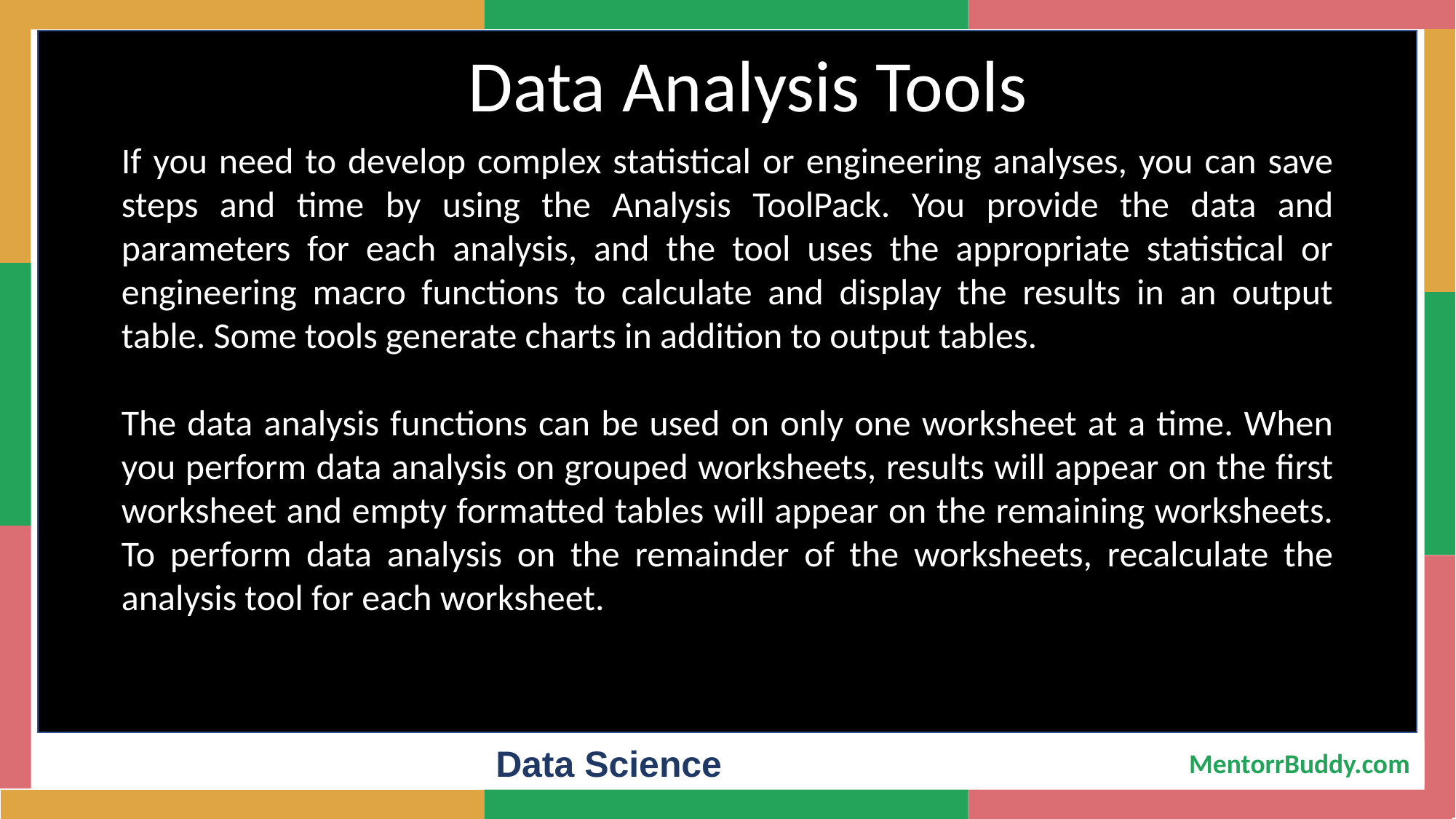

Data Analysis Tools

If you need to develop complex statistical or engineering analyses, you can save steps and time by using the Analysis ToolPack. You provide the data and parameters for each analysis, and the tool uses the appropriate statistical or engineering macro functions to calculate and display the results in an output table. Some tools generate charts in addition to output tables.

The data analysis functions can be used on only one worksheet at a time. When you perform data analysis on grouped worksheets, results will appear on the first worksheet and empty formatted tables will appear on the remaining worksheets. To perform data analysis on the remainder of the worksheets, recalculate the analysis tool for each worksheet.

# 2

Data Science
MentorrBuddy.com